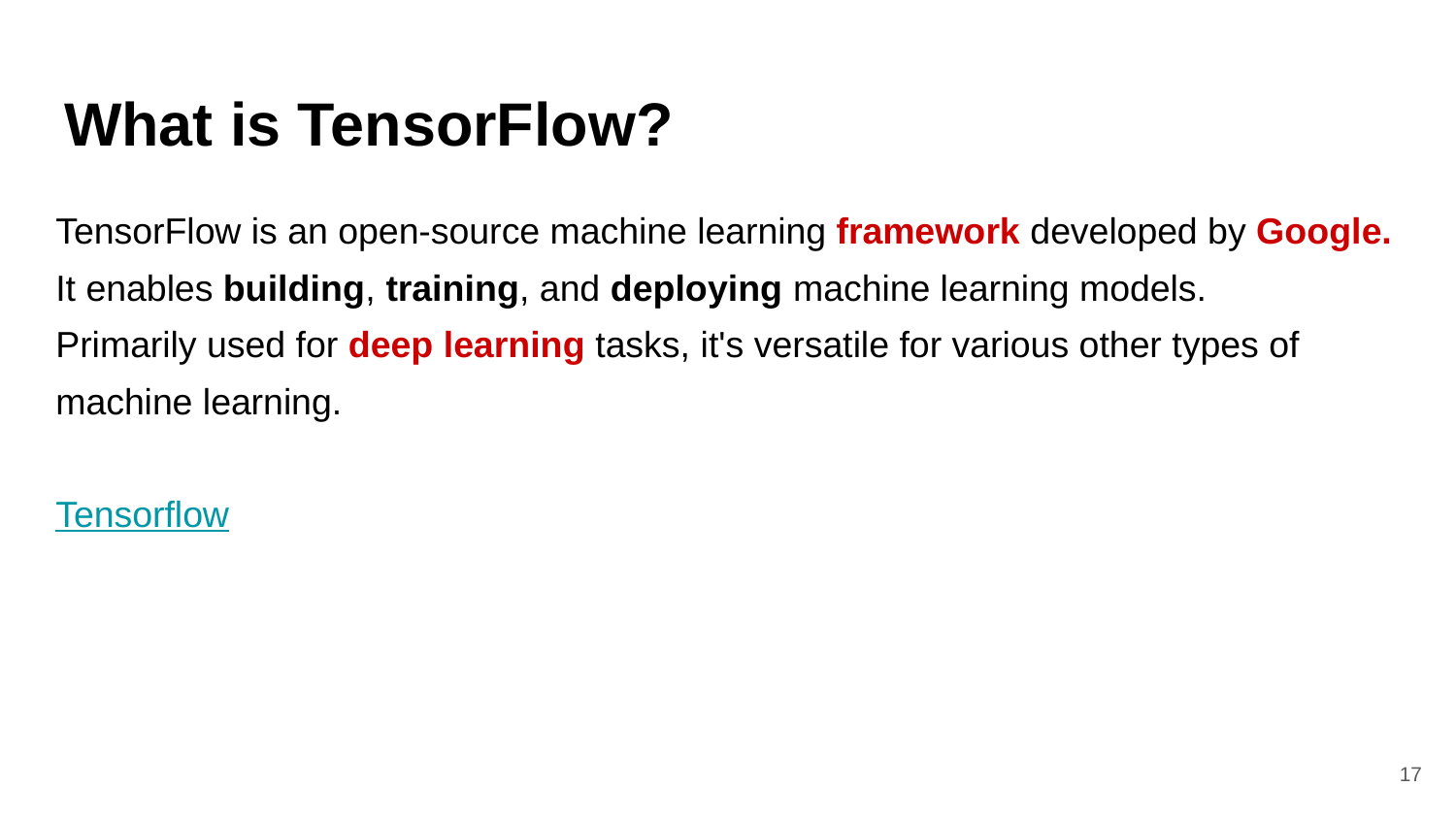

# What is TensorFlow?
TensorFlow is an open-source machine learning framework developed by Google.
It enables building, training, and deploying machine learning models.
Primarily used for deep learning tasks, it's versatile for various other types of machine learning.

Tensorflow

17